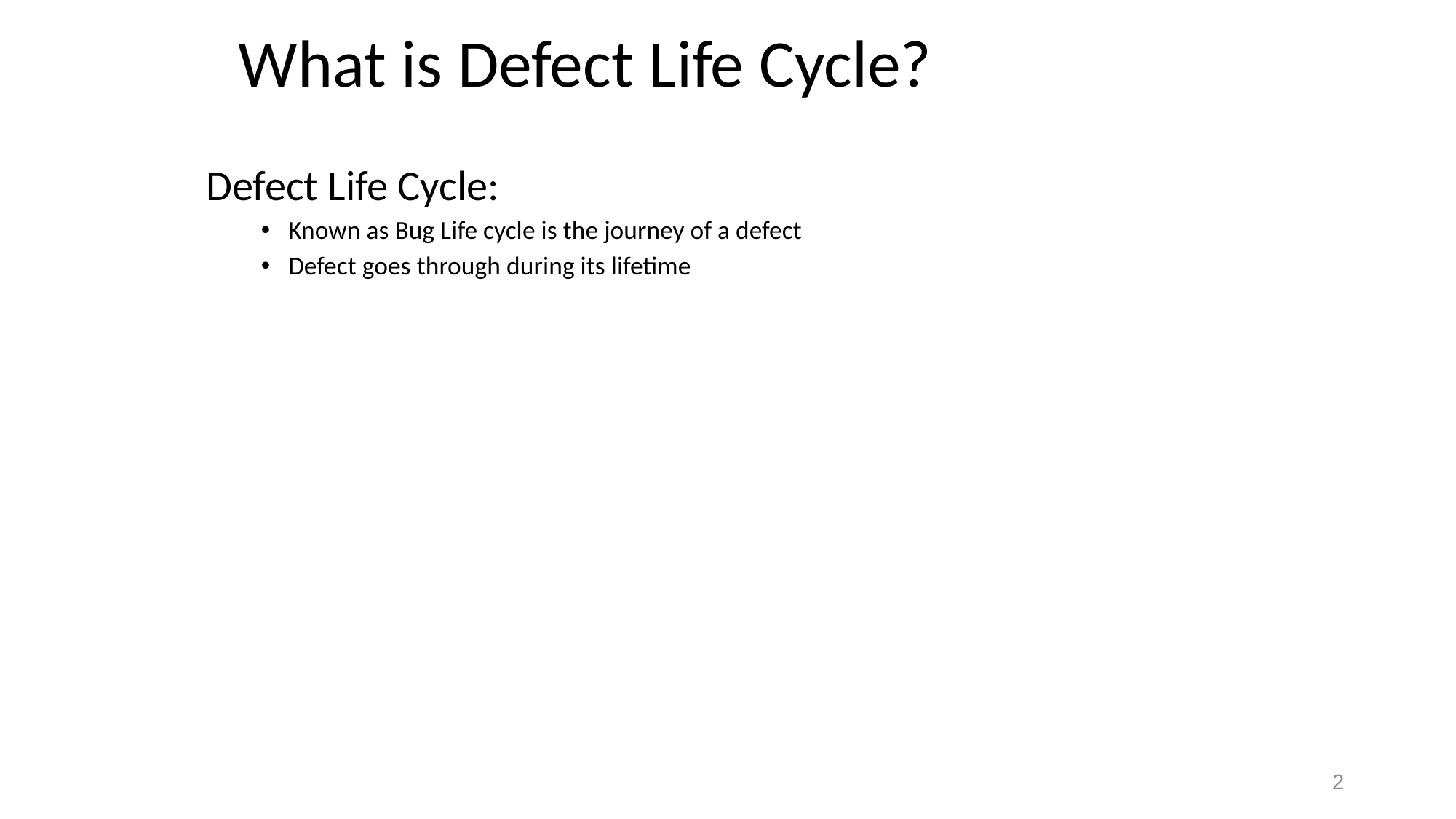

# What is Defect Life Cycle?
Defect Life Cycle:
Known as Bug Life cycle is the journey of a defect
Defect goes through during its lifetime
2